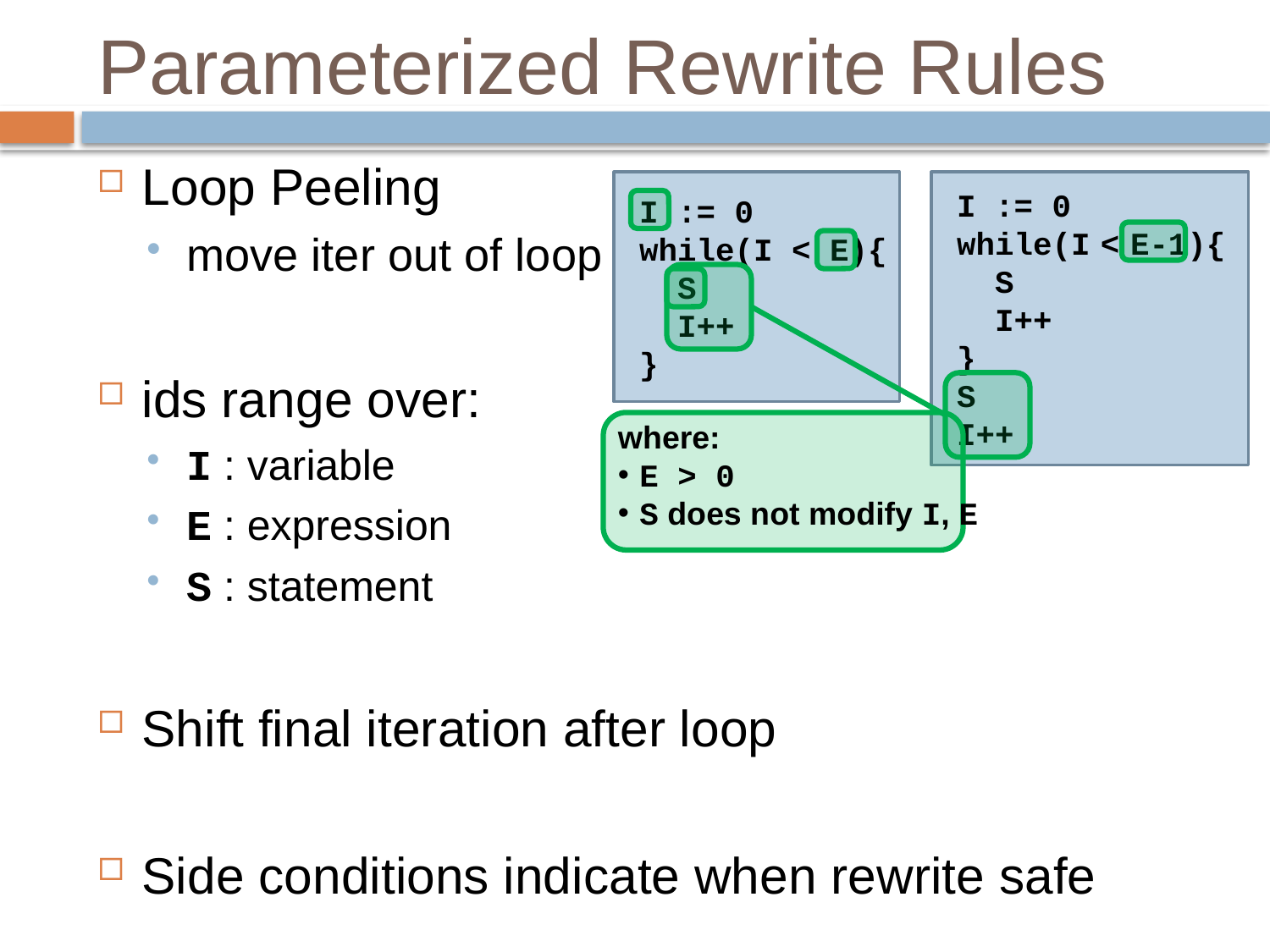

# Parameterized Rewrite Rules
Loop Peeling
move iter out of loop

ids range over:
I : variable
E : expression
S : statement

Shift final iteration after loop

Side conditions indicate when rewrite safe
I := 0
while(I < E){
  S
  I++
}
I := 0
while(I<E-1){
  S
  I++
}
S
I++

where:
 E > 0
 S does not modify I, E